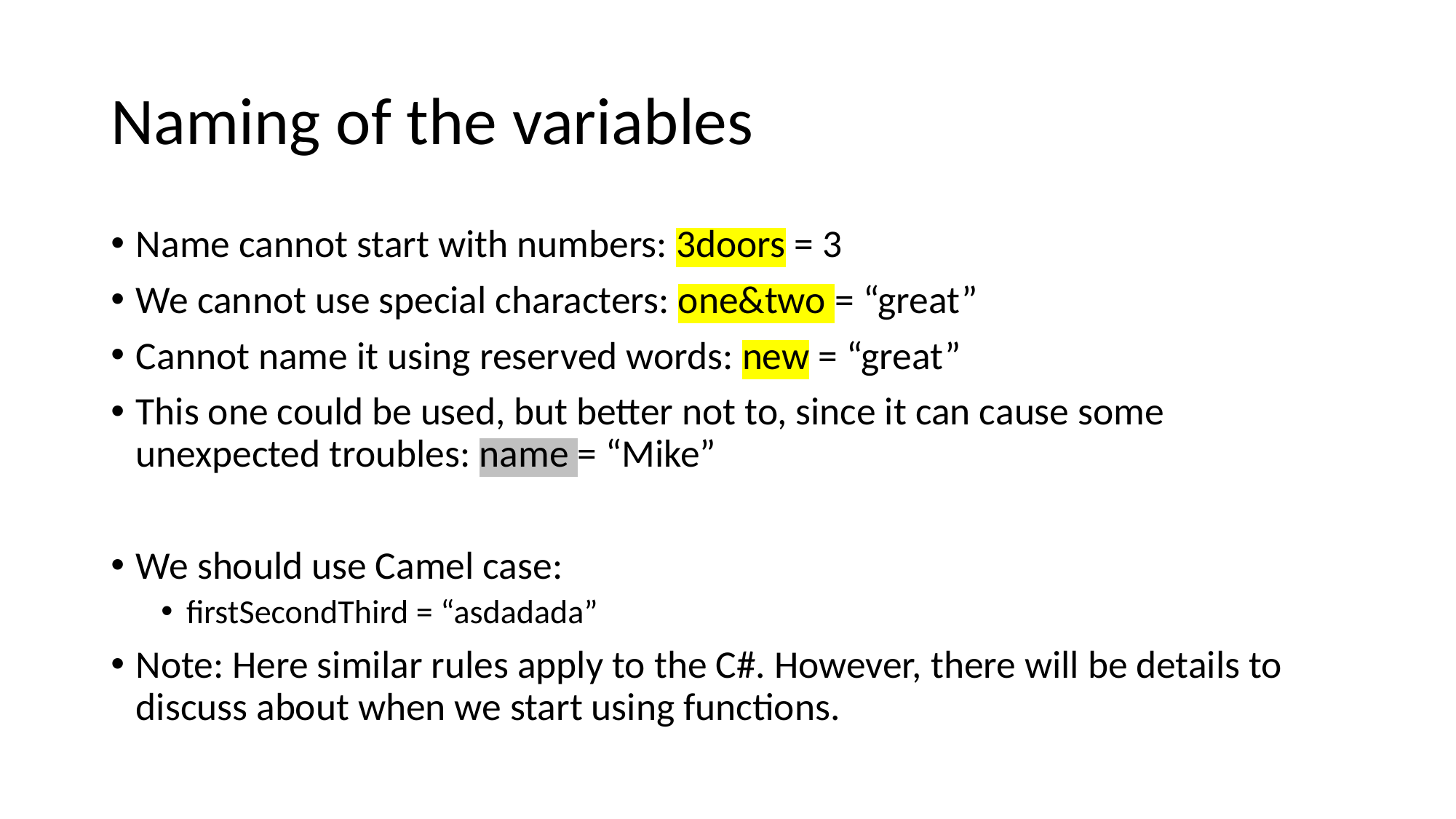

# Naming of the variables
Name cannot start with numbers: 3doors = 3
We cannot use special characters: one&two = “great”
Cannot name it using reserved words: new = “great”
This one could be used, but better not to, since it can cause some unexpected troubles: name = “Mike”

We should use Camel case:
firstSecondThird = “asdadada”
Note: Here similar rules apply to the C#. However, there will be details to discuss about when we start using functions.